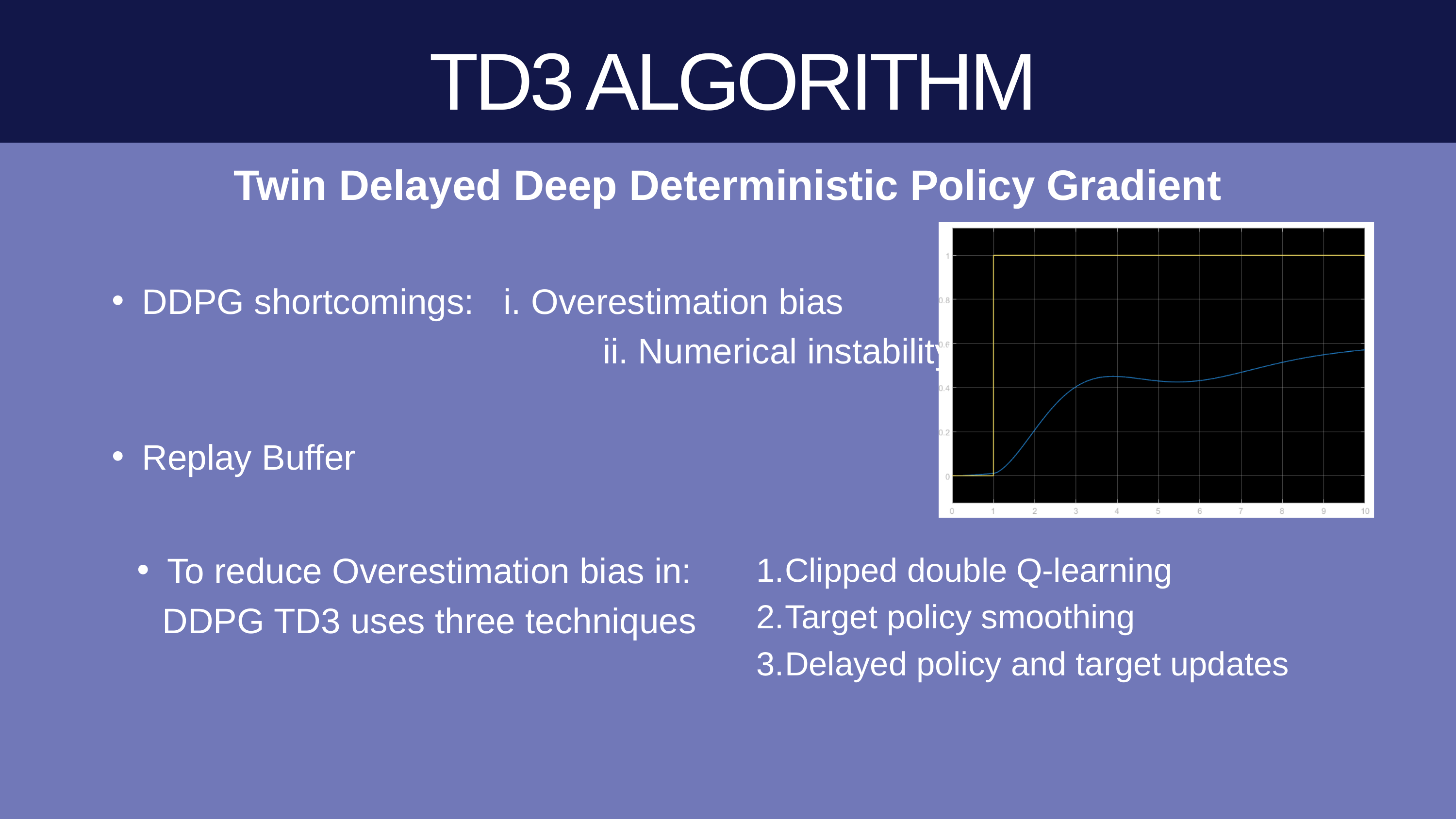

TD3 ALGORITHM
Twin Delayed Deep Deterministic Policy Gradient

DDPG shortcomings:   i. Overestimation bias
                                                     ii. Numerical instability

Replay Buffer
To reduce Overestimation bias in: DDPG TD3 uses three techniques
Clipped double Q-learning
Target policy smoothing
Delayed policy and target updates